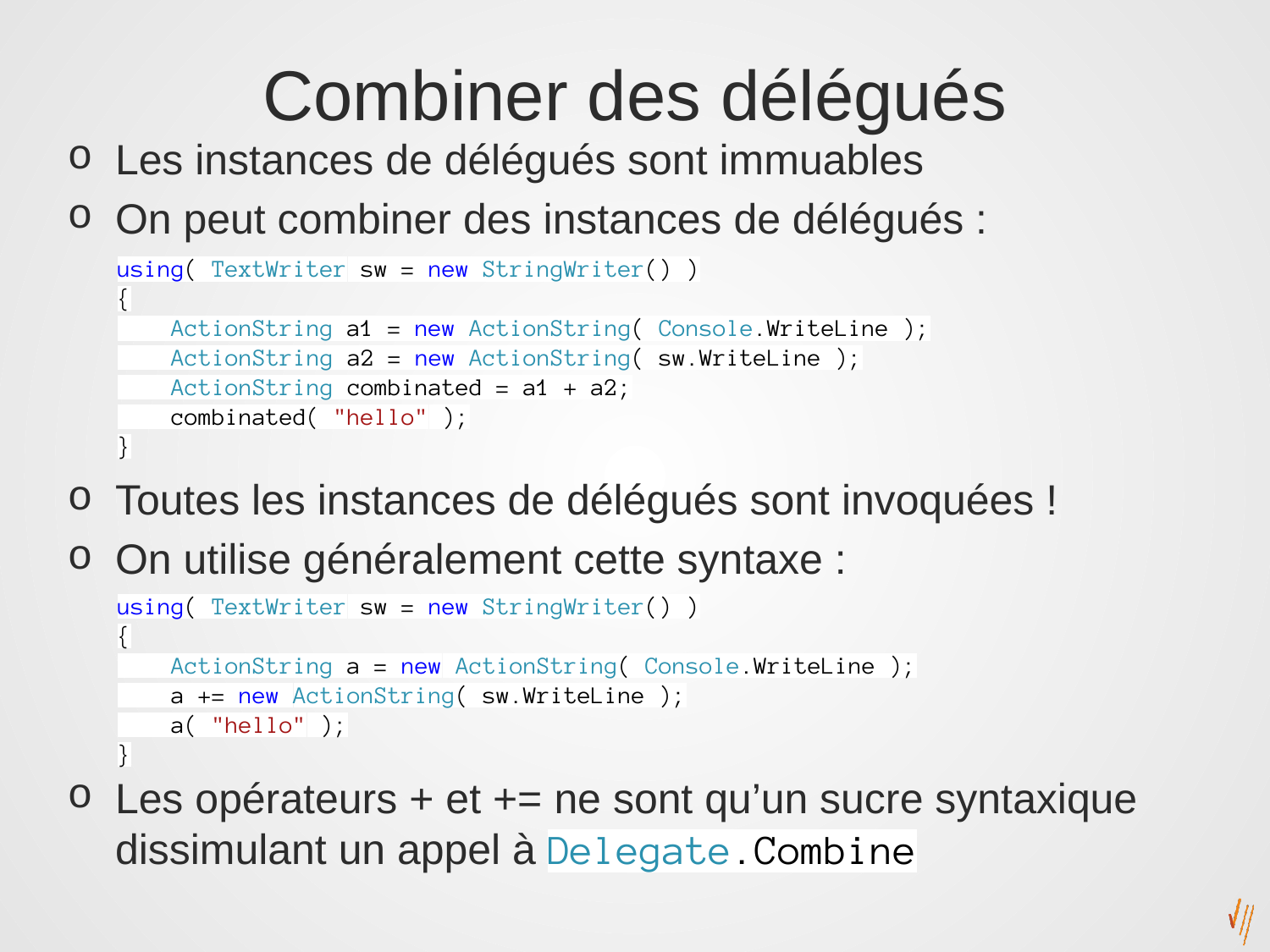

# Combiner des délégués
Les instances de délégués sont immuables
On peut combiner des instances de délégués :

Toutes les instances de délégués sont invoquées !
On utilise généralement cette syntaxe :

Les opérateurs + et += ne sont qu’un sucre syntaxique dissimulant un appel à Delegate.Combine

using( TextWriter sw = new StringWriter() )
{
    ActionString a1 = new ActionString( Console.WriteLine );
    ActionString a2 = new ActionString( sw.WriteLine );
    ActionString combinated = a1 + a2;
    combinated( "hello" );
}
using( TextWriter sw = new StringWriter() )
{
    ActionString a = new ActionString( Console.WriteLine );
    a += new ActionString( sw.WriteLine );
    a( "hello" );
}